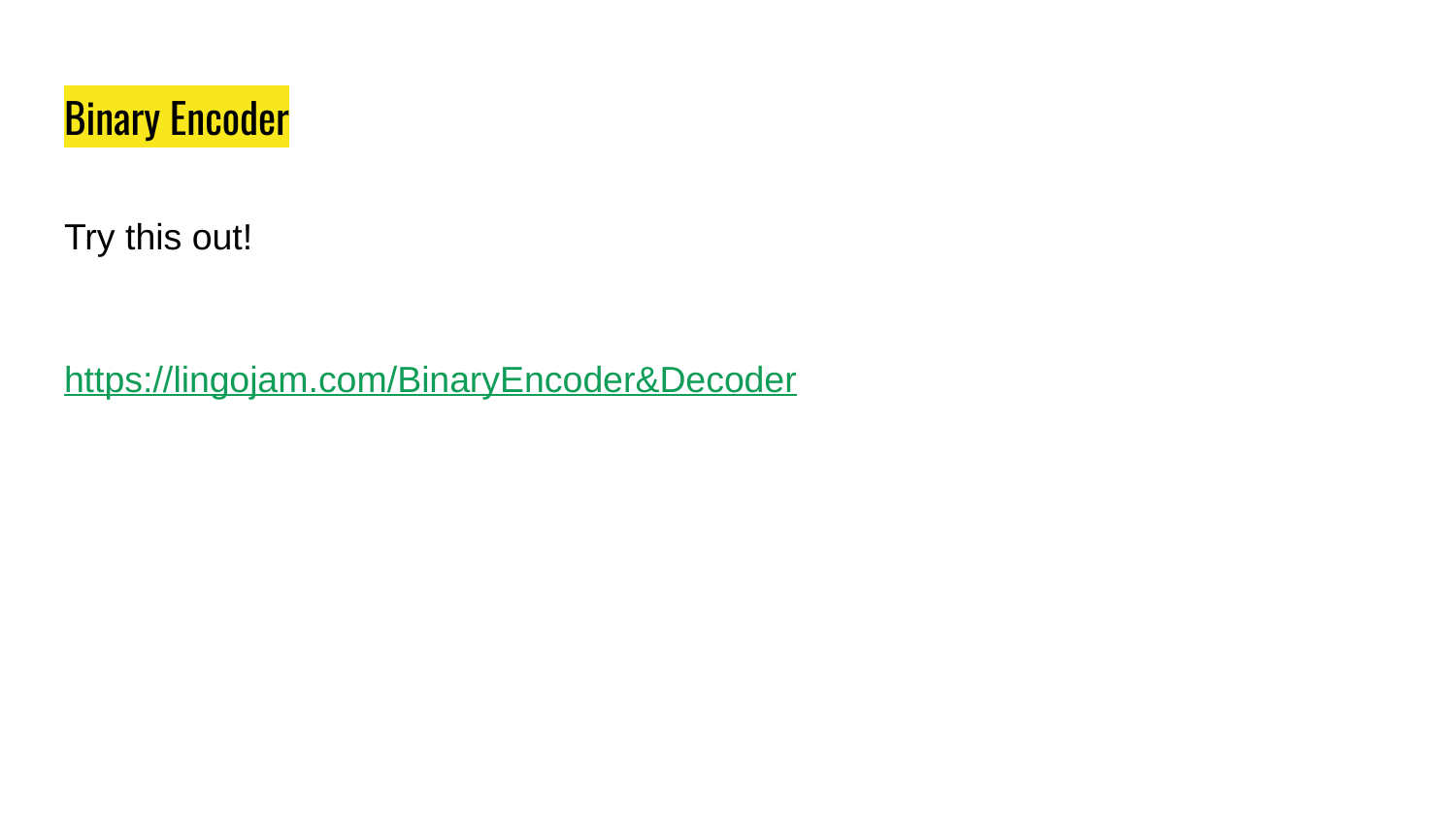

# Binary Encoder
Try this out!

https://lingojam.com/BinaryEncoder&Decoder